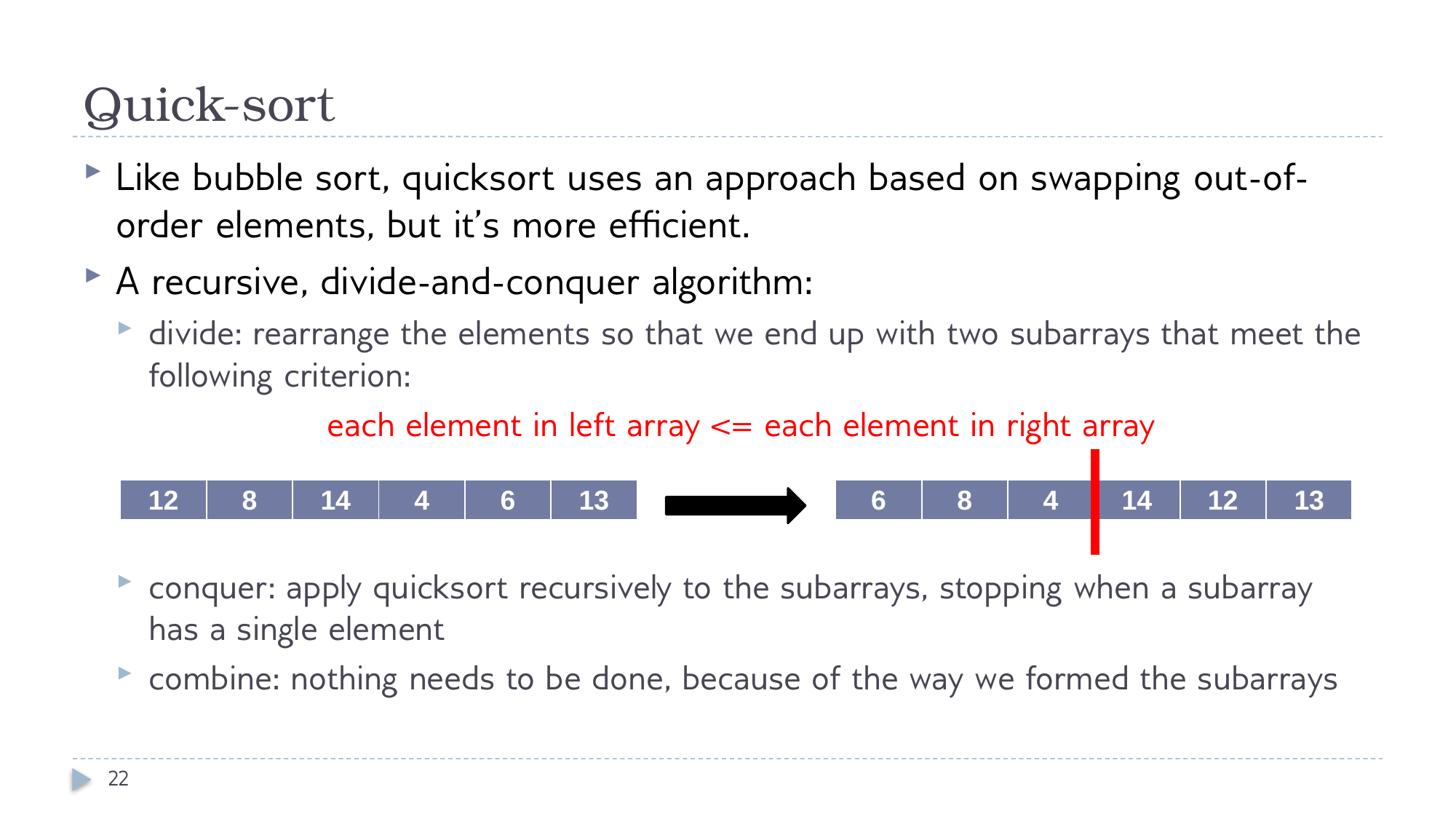

# Quick-sort
Like bubble sort, quicksort uses an approach based on swapping out-of-order elements, but it’s more efficient.
A recursive, divide-and-conquer algorithm:
divide: rearrange the elements so that we end up with two subarrays that meet the following criterion:
                    each element in left array <= each element in right array

conquer: apply quicksort recursively to the subarrays, stopping when a subarray has a single element
combine: nothing needs to be done, because of the way we formed the subarrays

| 12 | 8 | 14 | 4 | 6 | 13 |
| --- | --- | --- | --- | --- | --- |
| 6 | 8 | 4 | 14 | 12 | 13 |
| --- | --- | --- | --- | --- | --- |

22